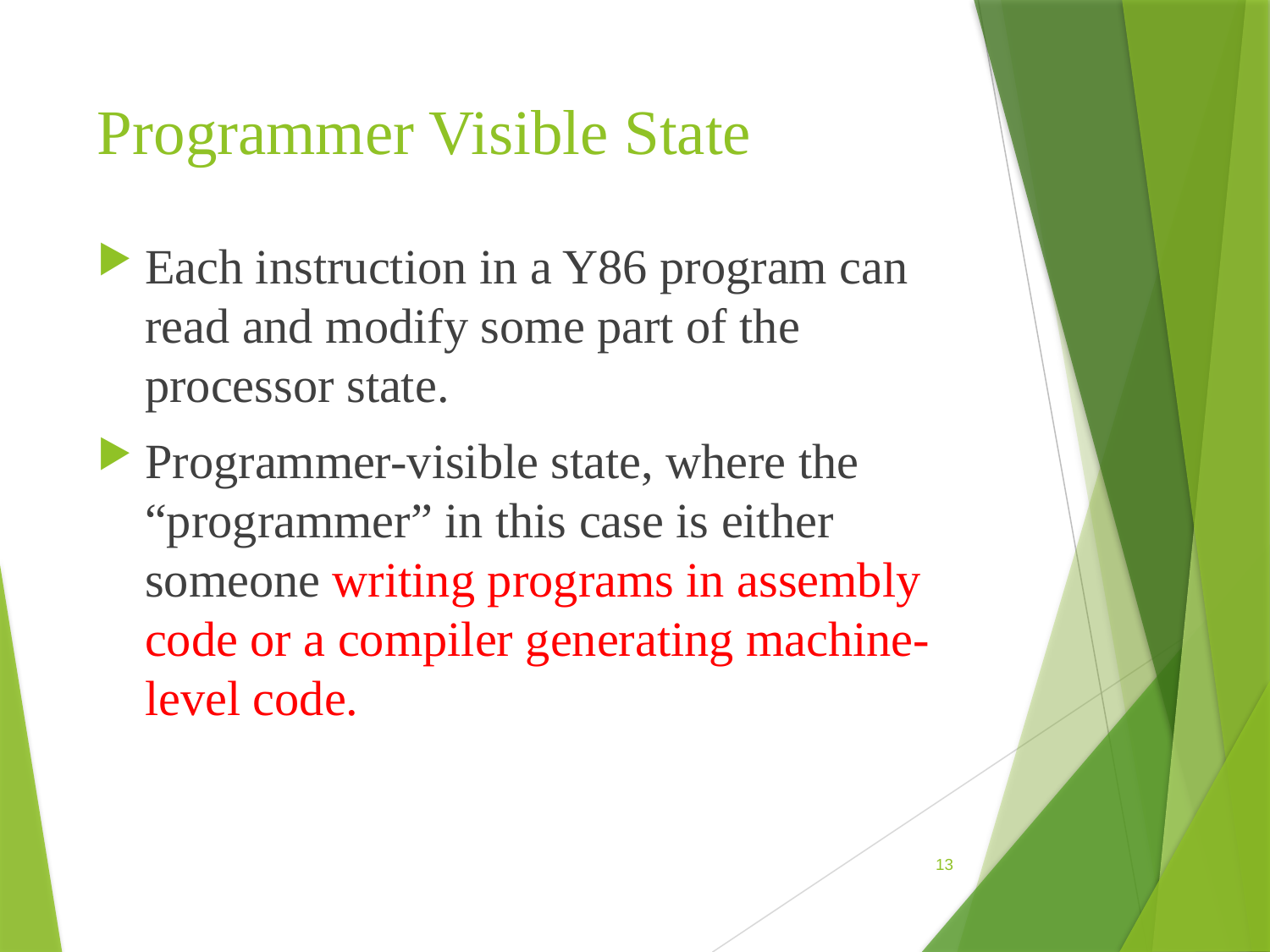

# Programmer Visible State
Each instruction in a Y86 program can read and modify some part of the processor state.
Programmer-visible state, where the “programmer” in this case is either someone writing programs in assembly code or a compiler generating machine-level code.
13